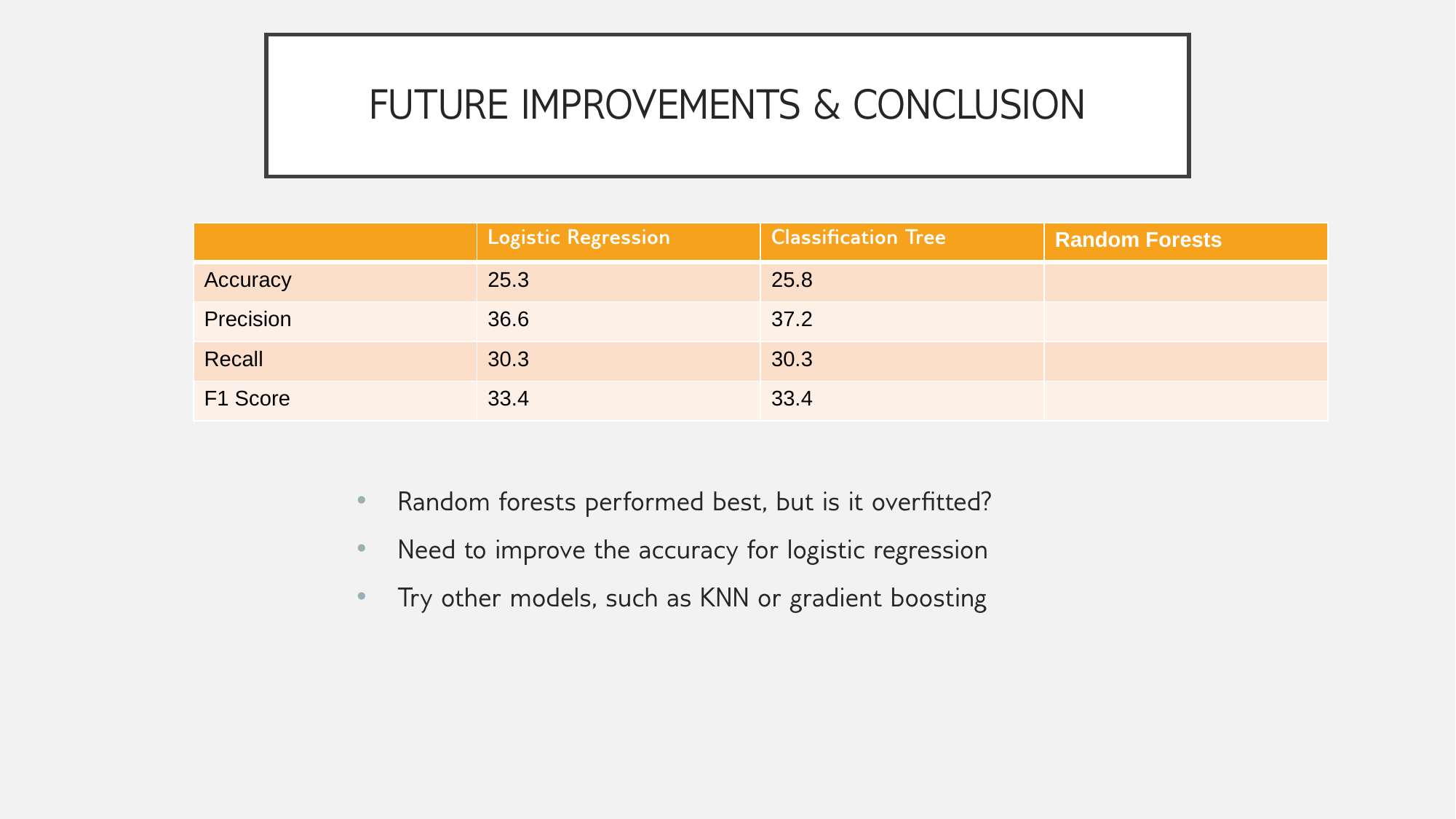

# FUTURE IMPROVEMENTS & CONCLUSION
|  | Logistic Regression | Classification Tree | Random Forests |
| --- | --- | --- | --- |
| Accuracy | 25.3 | 25.8 |  |
| Precision | 36.6 | 37.2 |  |
| Recall | 30.3 | 30.3 |  |
| F1 Score | 33.4 | 33.4 |  |
Random forests performed best, but is it overfitted?
Need to improve the accuracy for logistic regression
Try other models, such as KNN or gradient boosting